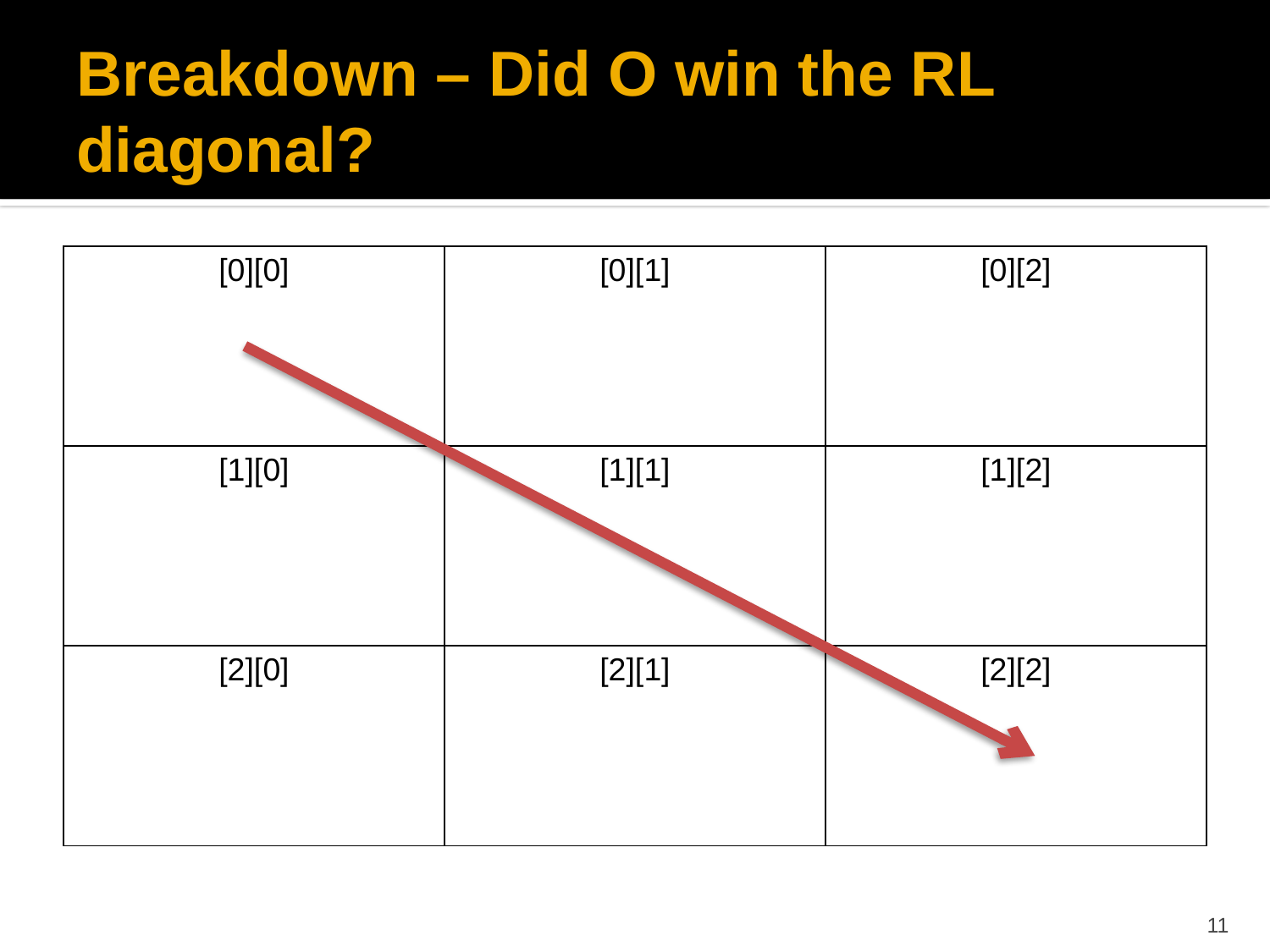

# Breakdown – Did O win the RL diagonal?
| [0][0] | [0][1] | [0][2] |
| --- | --- | --- |
| [1][0] | [1][1] | [1][2] |
| [2][0] | [2][1] | [2][2] |
11